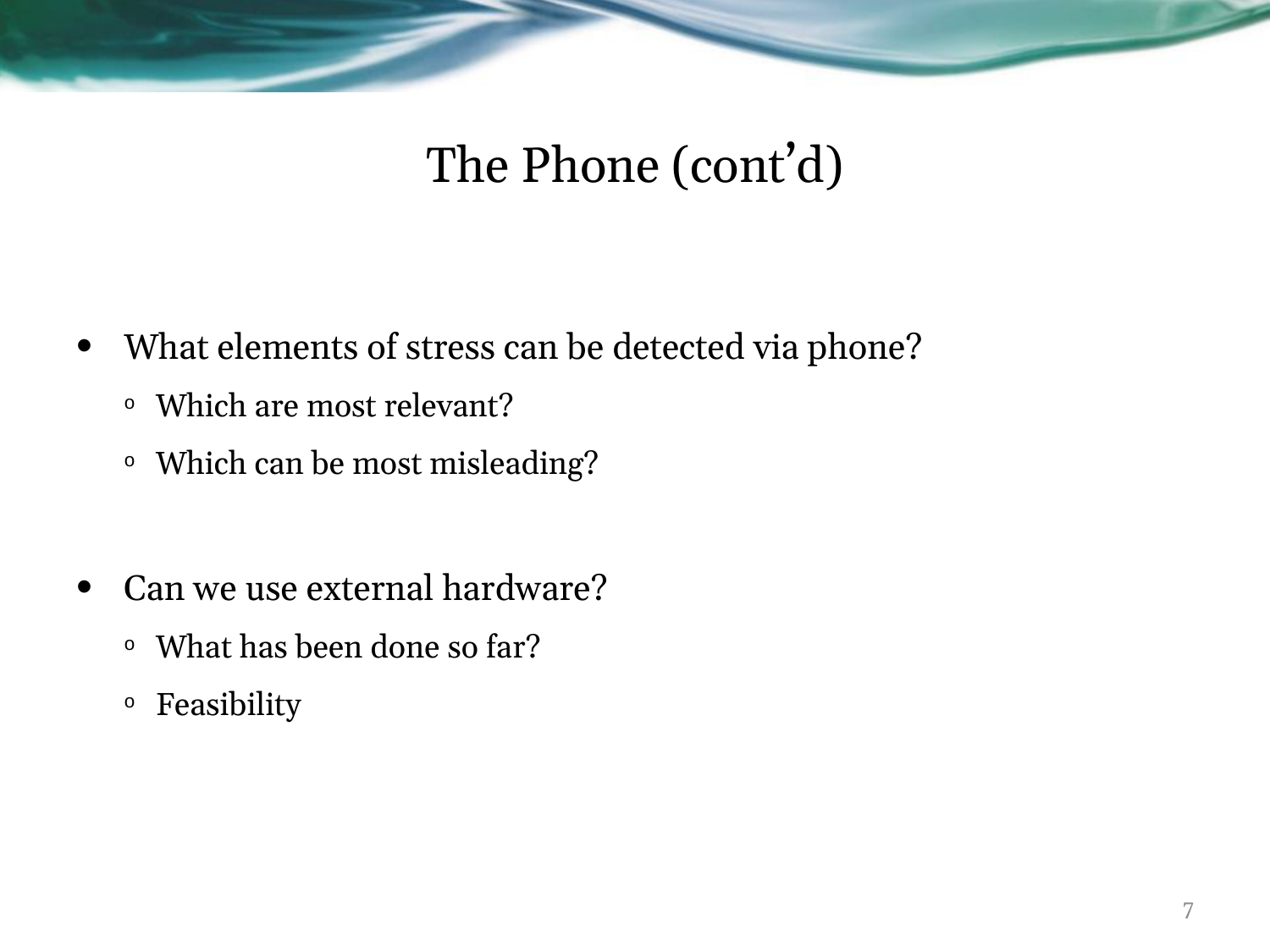

# The Phone (cont’d)

What elements of stress can be detected via phone?
Which are most relevant?
Which can be most misleading?

Can we use external hardware?
What has been done so far?
Feasibility
7